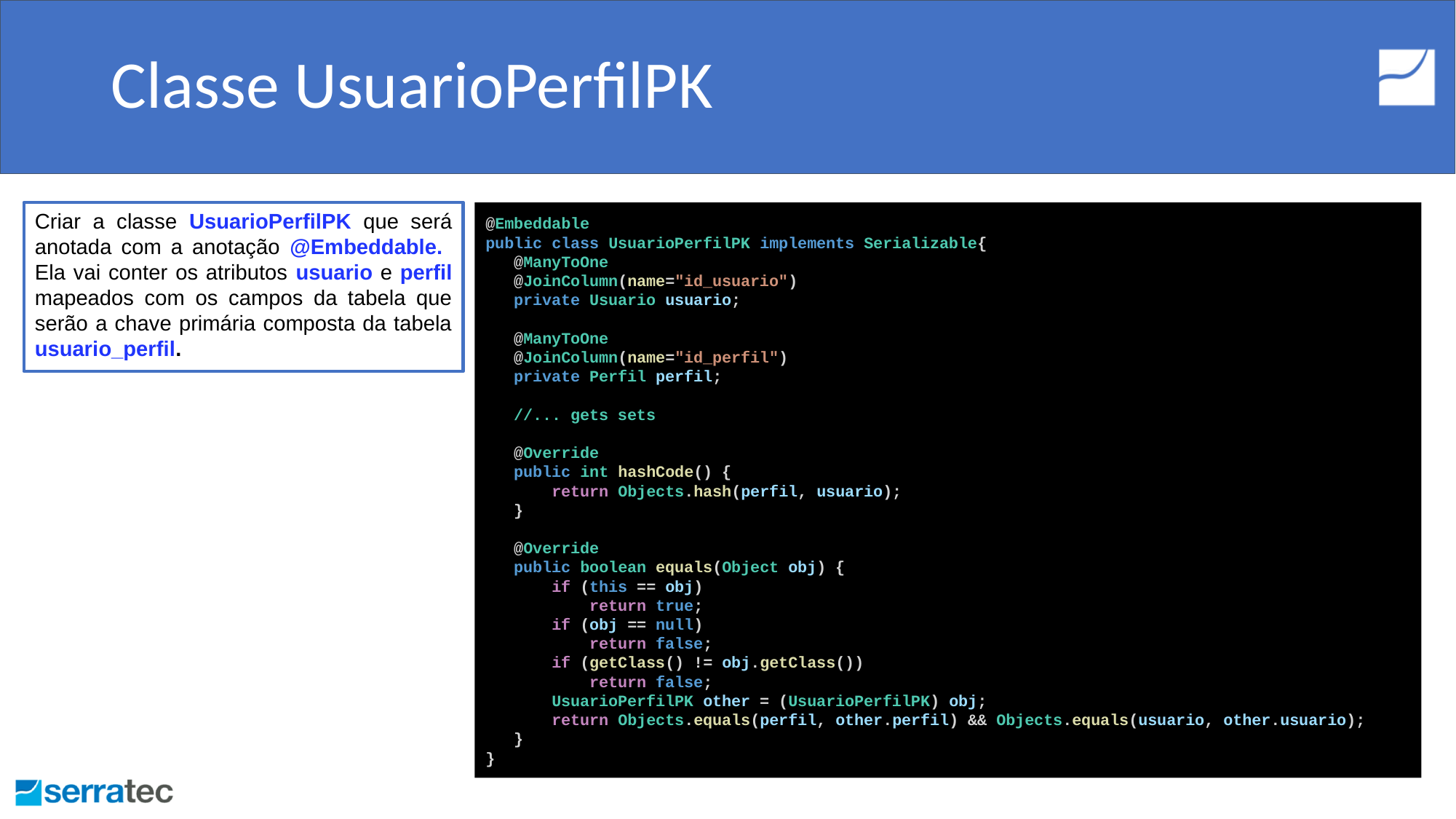

# Classe UsuarioPerfilPK
@Embeddable
public class UsuarioPerfilPK implements Serializable{
   @ManyToOne
   @JoinColumn(name="id_usuario")
   private Usuario usuario;

   @ManyToOne
   @JoinColumn(name="id_perfil")
   private Perfil perfil;

   //... gets sets

   @Override
   public int hashCode() {
       return Objects.hash(perfil, usuario);
   }

   @Override
   public boolean equals(Object obj) {
       if (this == obj)
           return true;
       if (obj == null)
           return false;
       if (getClass() != obj.getClass())
           return false;
       UsuarioPerfilPK other = (UsuarioPerfilPK) obj;
       return Objects.equals(perfil, other.perfil) && Objects.equals(usuario, other.usuario);
   }
}
Criar a classe UsuarioPerfilPK que será anotada com a anotação @Embeddable.  Ela vai conter os atributos usuario e perfil mapeados com os campos da tabela que serão a chave primária composta da tabela usuario_perfil.